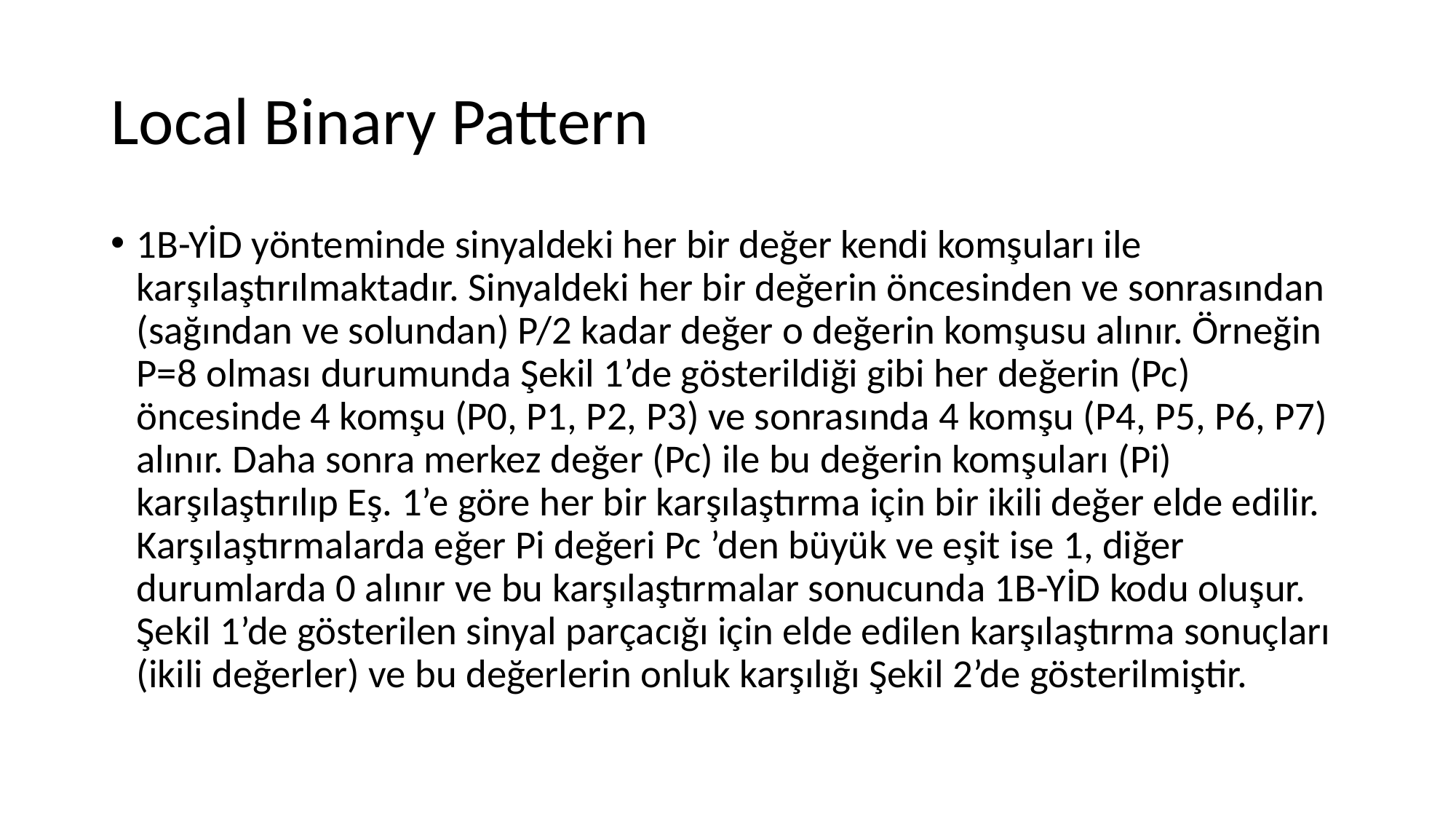

# Local Binary Pattern
1B-YİD yönteminde sinyaldeki her bir değer kendi komşuları ile karşılaştırılmaktadır. Sinyaldeki her bir değerin öncesinden ve sonrasından (sağından ve solundan) P/2 kadar değer o değerin komşusu alınır. Örneğin P=8 olması durumunda Şekil 1’de gösterildiği gibi her değerin (Pc) öncesinde 4 komşu (P0, P1, P2, P3) ve sonrasında 4 komşu (P4, P5, P6, P7) alınır. Daha sonra merkez değer (Pc) ile bu değerin komşuları (Pi) karşılaştırılıp Eş. 1’e göre her bir karşılaştırma için bir ikili değer elde edilir. Karşılaştırmalarda eğer Pi değeri Pc ’den büyük ve eşit ise 1, diğer durumlarda 0 alınır ve bu karşılaştırmalar sonucunda 1B-YİD kodu oluşur. Şekil 1’de gösterilen sinyal parçacığı için elde edilen karşılaştırma sonuçları (ikili değerler) ve bu değerlerin onluk karşılığı Şekil 2’de gösterilmiştir.